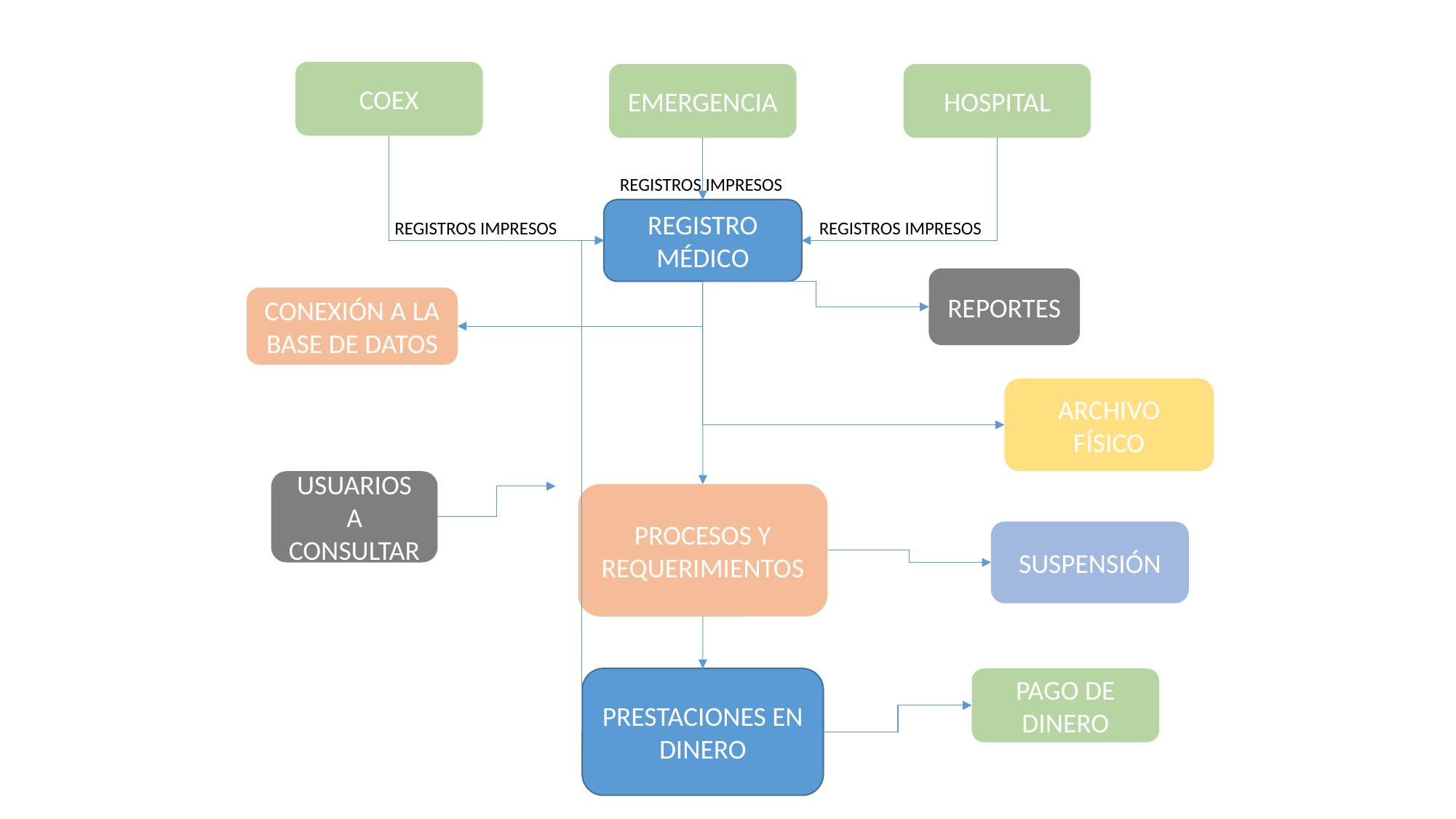

COEX
EMERGENCIA
HOSPITAL
REGISTROS IMPRESOS
REGISTRO MÉDICO
REGISTROS IMPRESOS
REGISTROS IMPRESOS
REPORTES
CONEXIÓN A LA BASE DE DATOS
ARCHIVO FÍSICO
USUARIOS A CONSULTAR
PROCESOS Y REQUERIMIENTOS
SUSPENSIÓN
PRESTACIONES EN DINERO
PAGO DE DINERO